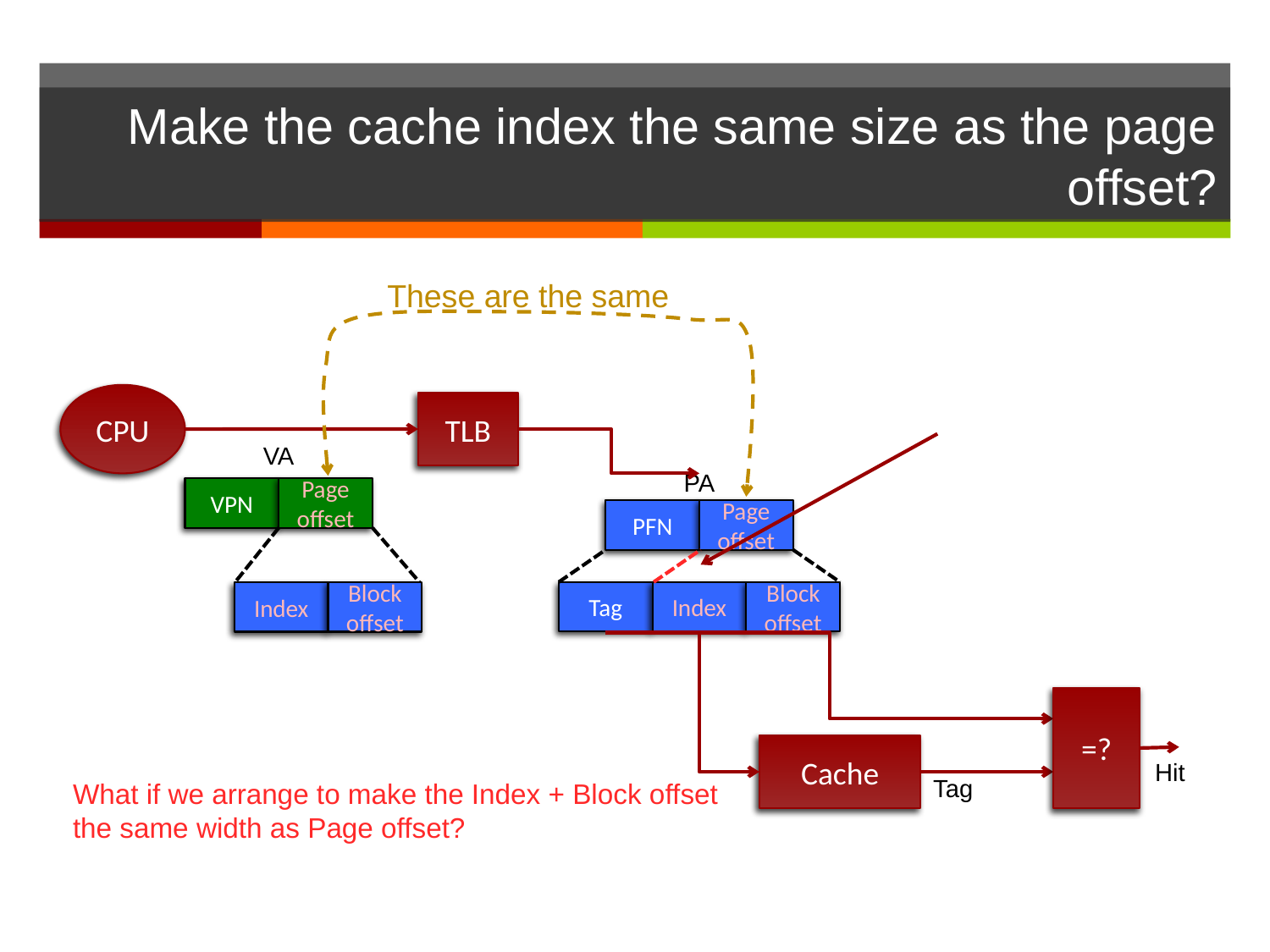

# Make the cache index the same size as the page offset?
These are the same

CPU
TLB
VA
PA
VPN
Page offset
PFN
Page offset
Tag
Index
Block offset
Index
Block offset
=?
Cache
Hit
Tag
What if we arrange to make the Index + Block offset the same width as Page offset?

Then we can get the cache index from the VA to start the cache read without waiting for the TLB!